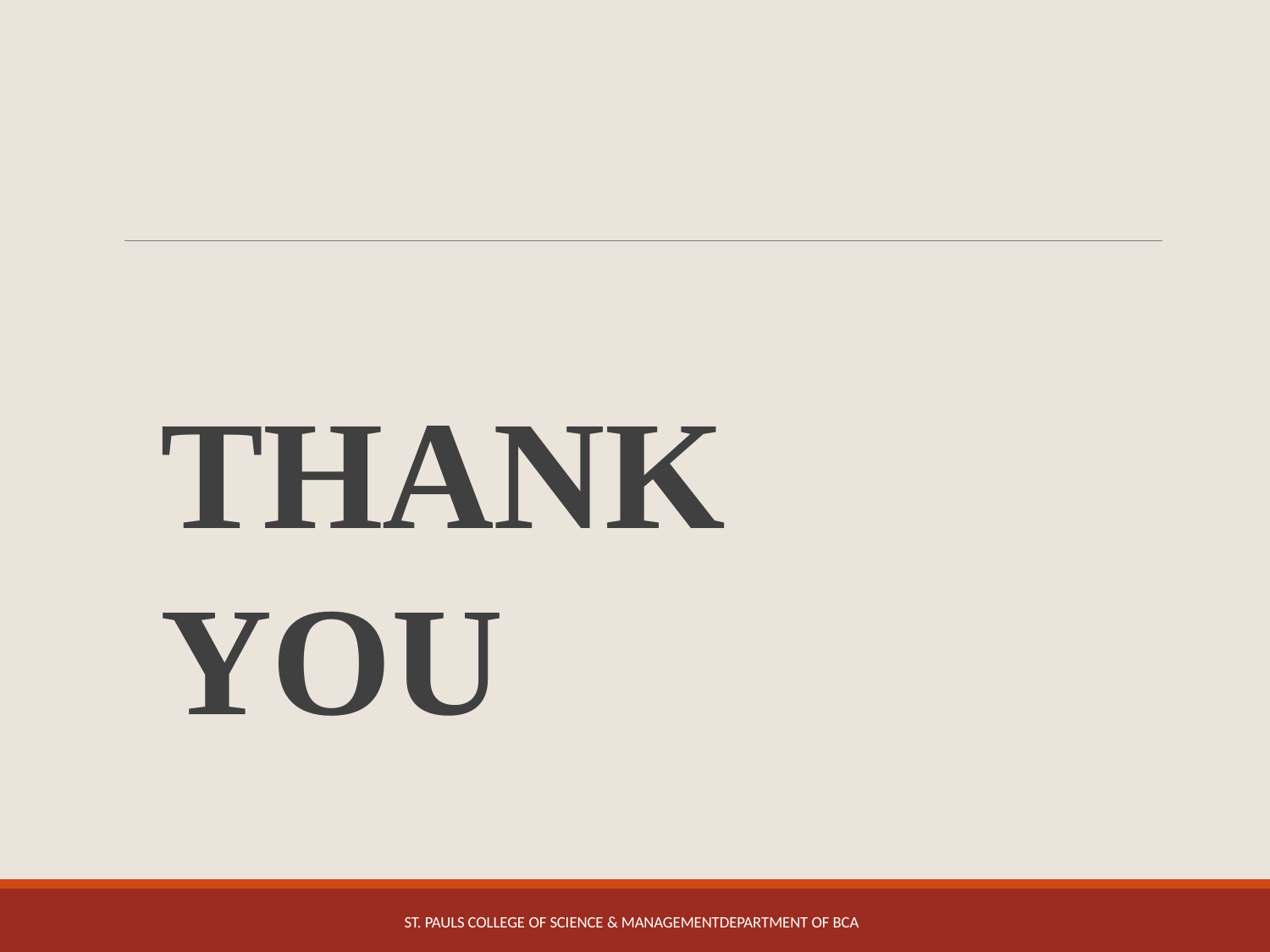

# THANK YOU
ST. PAULS COLLEGE OF SCIENCE & MANAGEMENTDEPARTMENT OF BCA